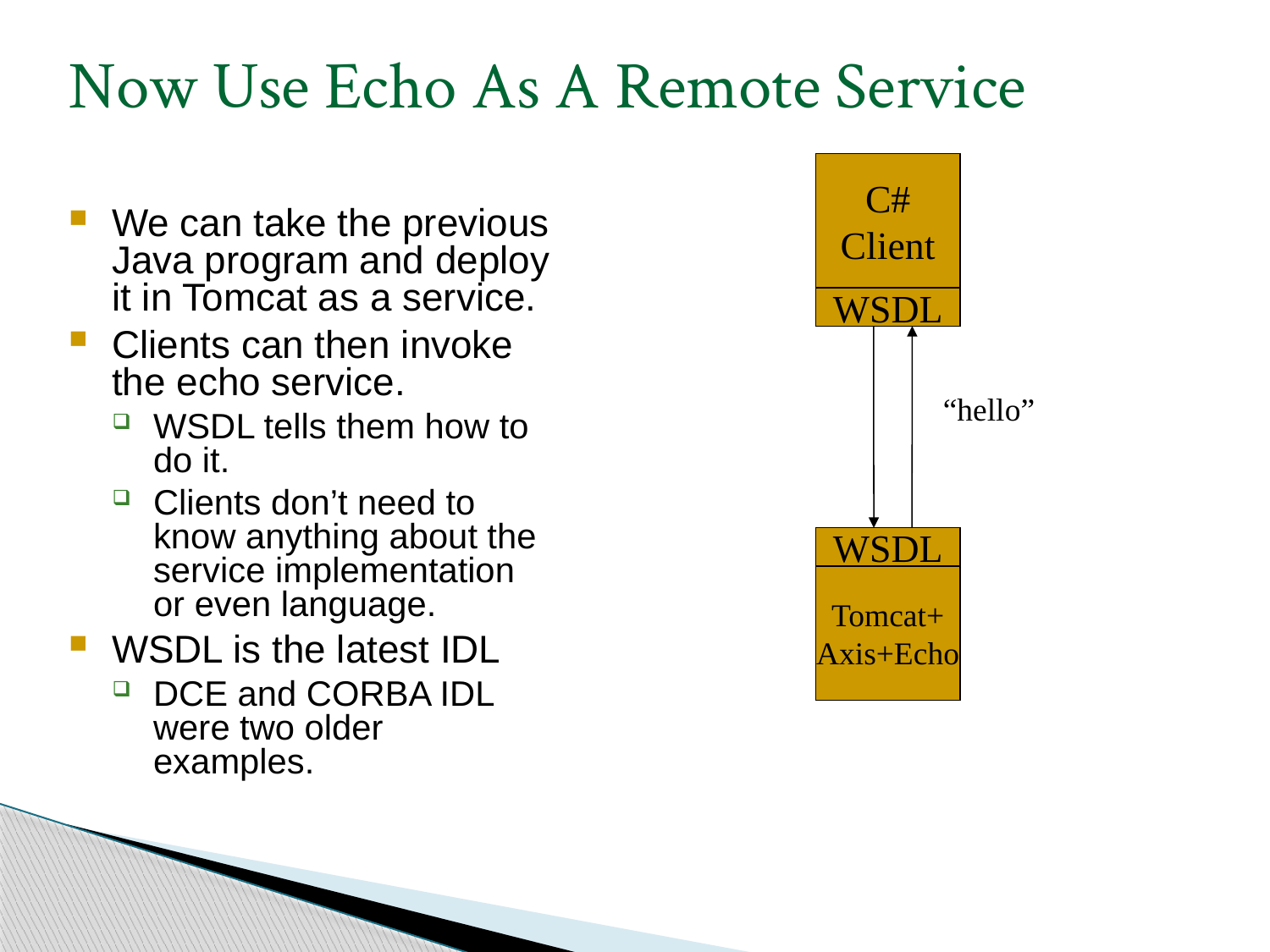

Now Use Echo As A Remote Service
C#
Client
We can take the previous Java program and deploy it in Tomcat as a service.
Clients can then invoke the echo service.
WSDL tells them how to do it.
Clients don’t need to know anything about the service implementation or even language.
WSDL is the latest IDL
DCE and CORBA IDL were two older examples.
WSDL

SOAP(Echo “hello”)
“hello”
WSDL
Tomcat+
Axis+Echo